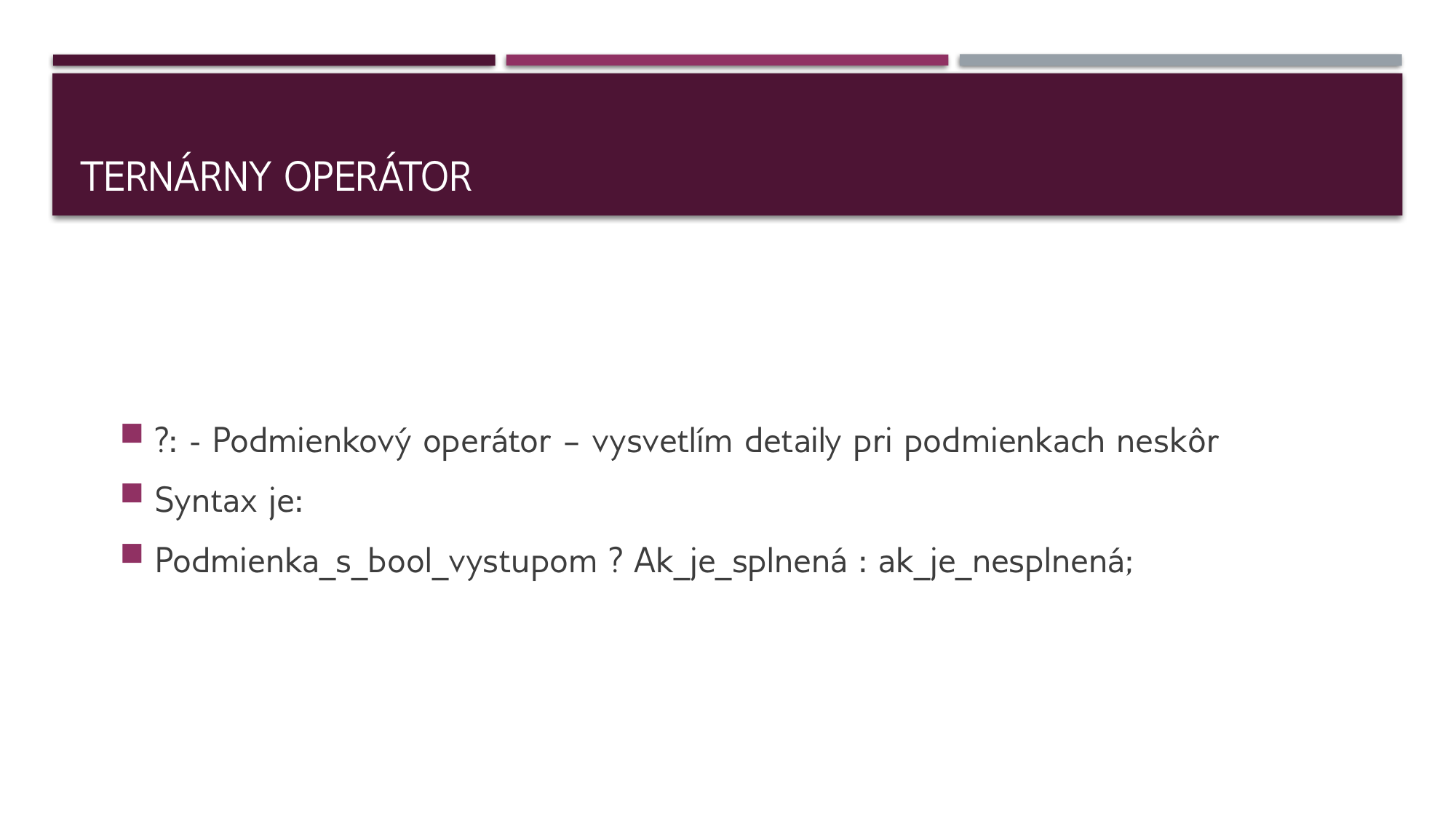

# Ternárny operátor
?: - Podmienkový operátor – vysvetlím detaily pri podmienkach neskôr
Syntax je:
Podmienka_s_bool_vystupom ? Ak_je_splnená : ak_je_nesplnená;